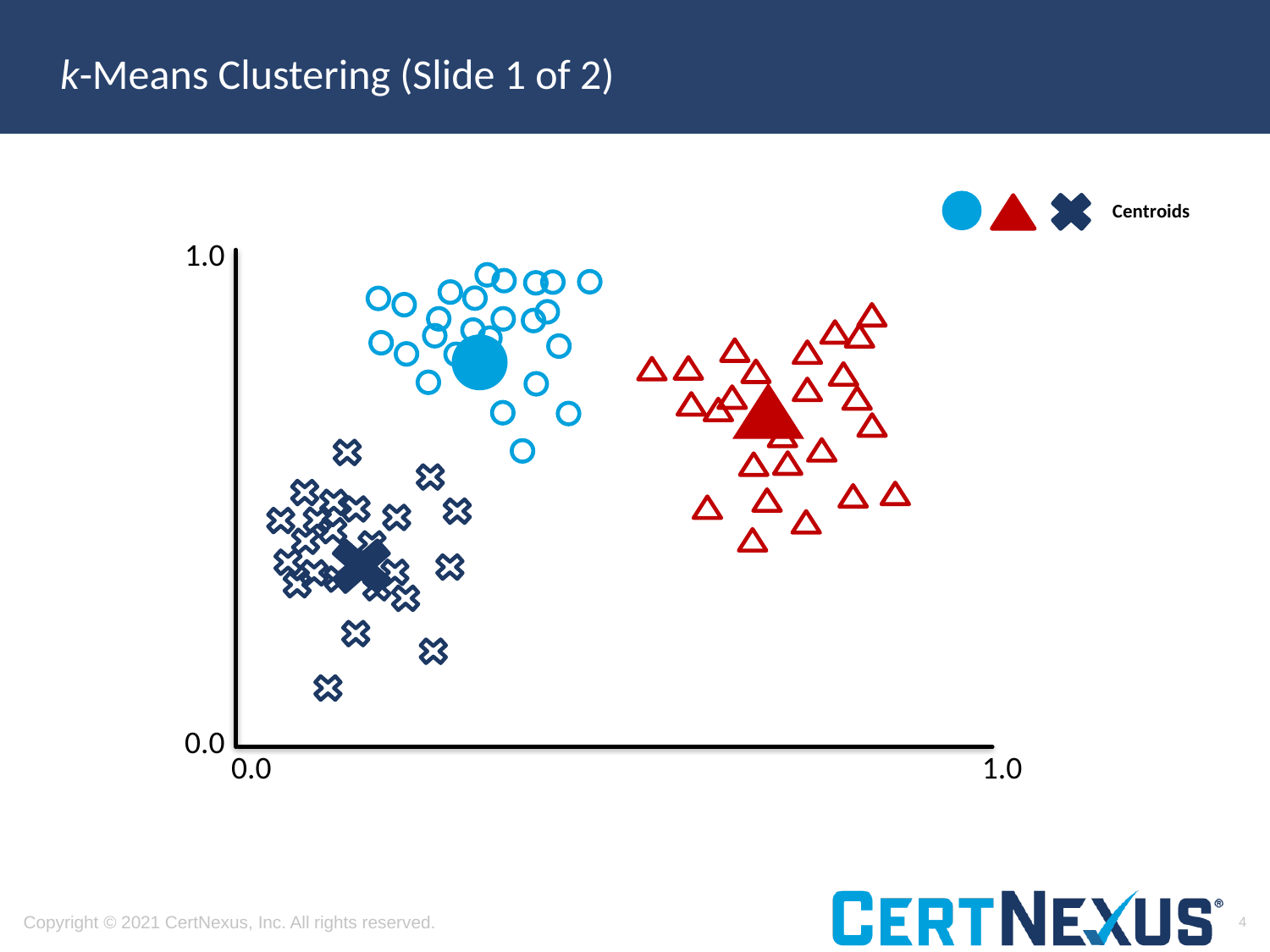

# k-Means Clustering (Slide 1 of 2)

Centroids

1.0

0.0
0.0
1.0
4